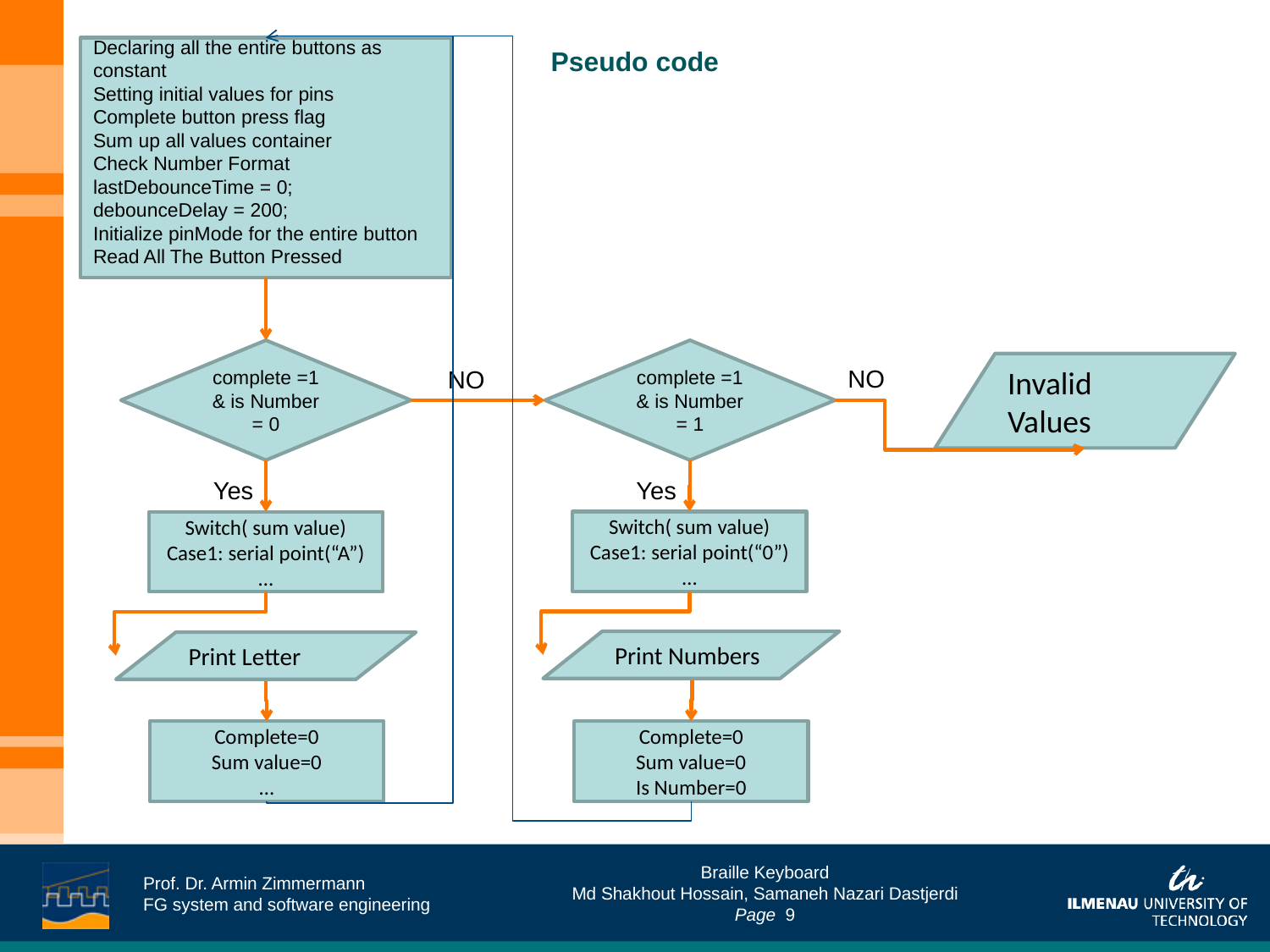

Declaring all the entire buttons as constant
Setting initial values for pins
Complete button press flag
Sum up all values container
Check Number Format
lastDebounceTime = 0;
debounceDelay = 200;
Initialize pinMode for the entire button
Read All The Button Pressed

# Pseudo code

complete =1 & is Number = 1
complete =1 & is Number = 0
Invalid Values
NO
NO
Yes
Yes
Switch( sum value)
Case1: serial point(“0”)
…
Switch( sum value)
Case1: serial point(“A”)
…
Print Numbers
Print Letter
Complete=0
Sum value=0
…

Complete=0
Sum value=0
Is Number=0
…